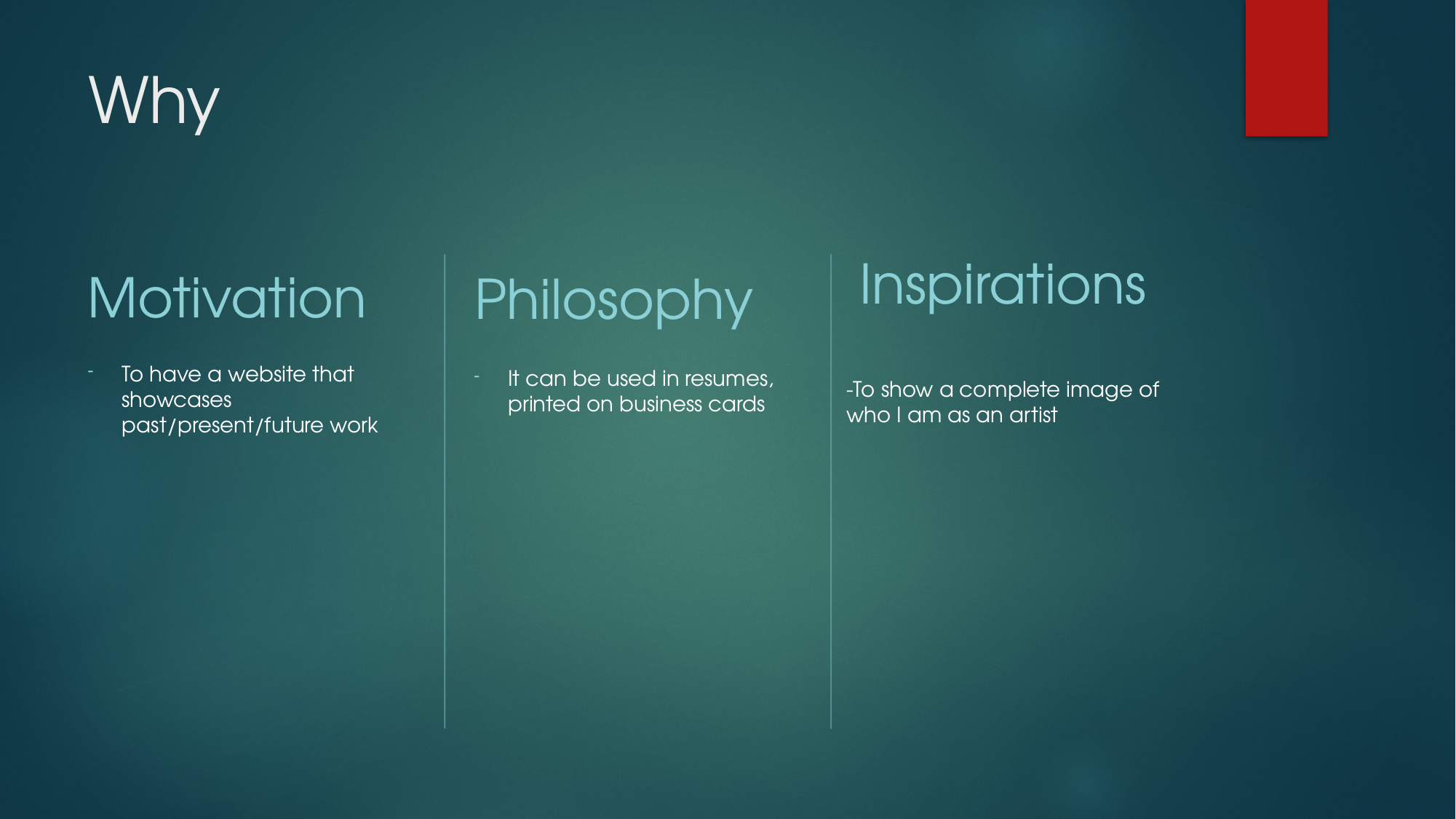

# Why
Inspirations
Motivation
Philosophy
To have a website that showcases past/present/future work

It can be used in resumes, printed on business cards
-To show a complete image of who I am as an artist